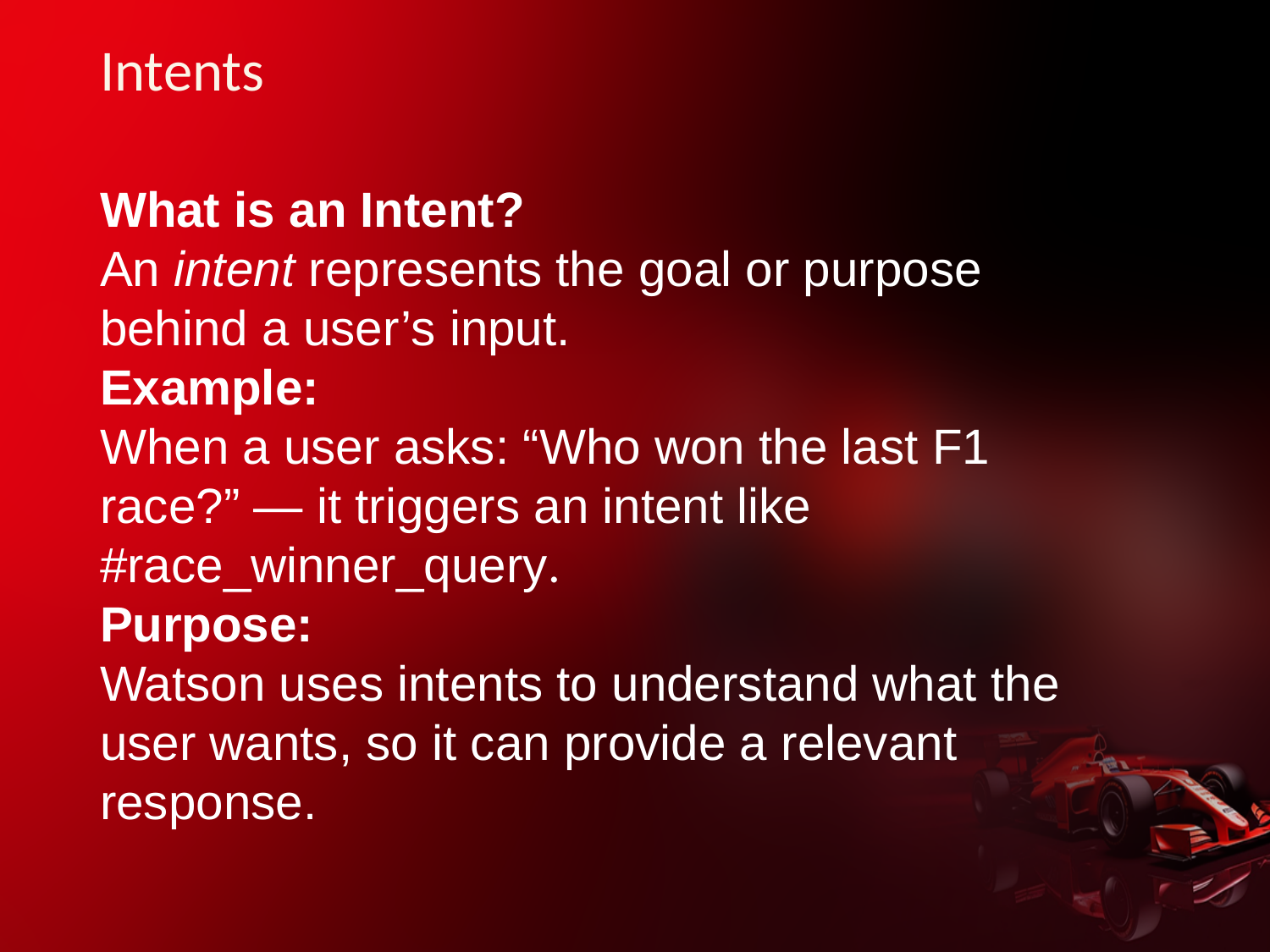

# Intents
What is an Intent?
An intent represents the goal or purpose behind a user’s input.
Example:
When a user asks: “Who won the last F1 race?” — it triggers an intent like #race_winner_query.
Purpose:
Watson uses intents to understand what the user wants, so it can provide a relevant response.